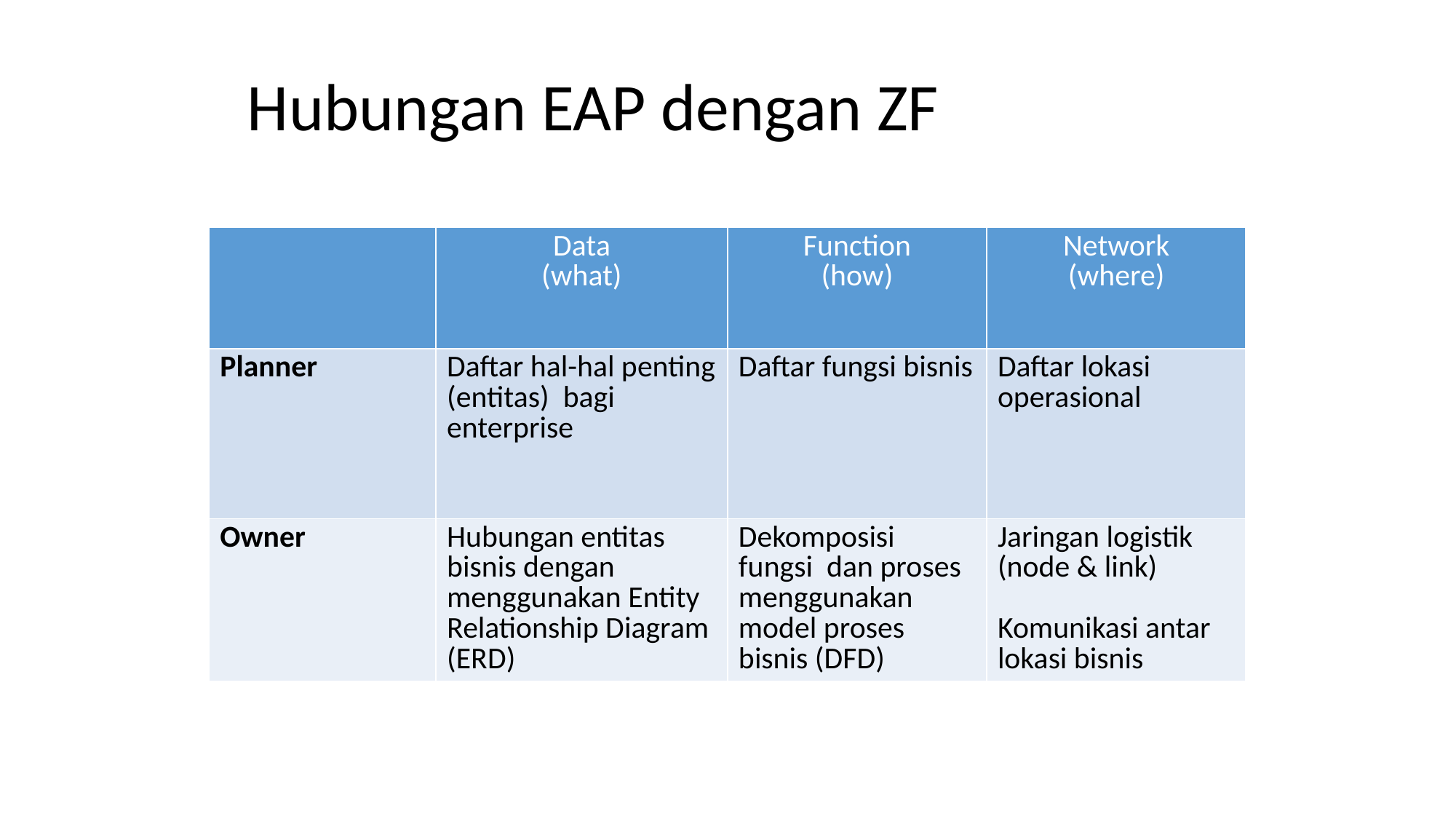

# Hubungan EAP dengan ZF
|  | Data (what) | Function (how) | Network (where) |
| --- | --- | --- | --- |
| Planner | Daftar hal-hal penting (entitas) bagi enterprise | Daftar fungsi bisnis | Daftar lokasi operasional |
| Owner | Hubungan entitas bisnis dengan menggunakan Entity Relationship Diagram (ERD) | Dekomposisi fungsi dan proses menggunakan model proses bisnis (DFD) | Jaringan logistik (node & link) Komunikasi antar lokasi bisnis |